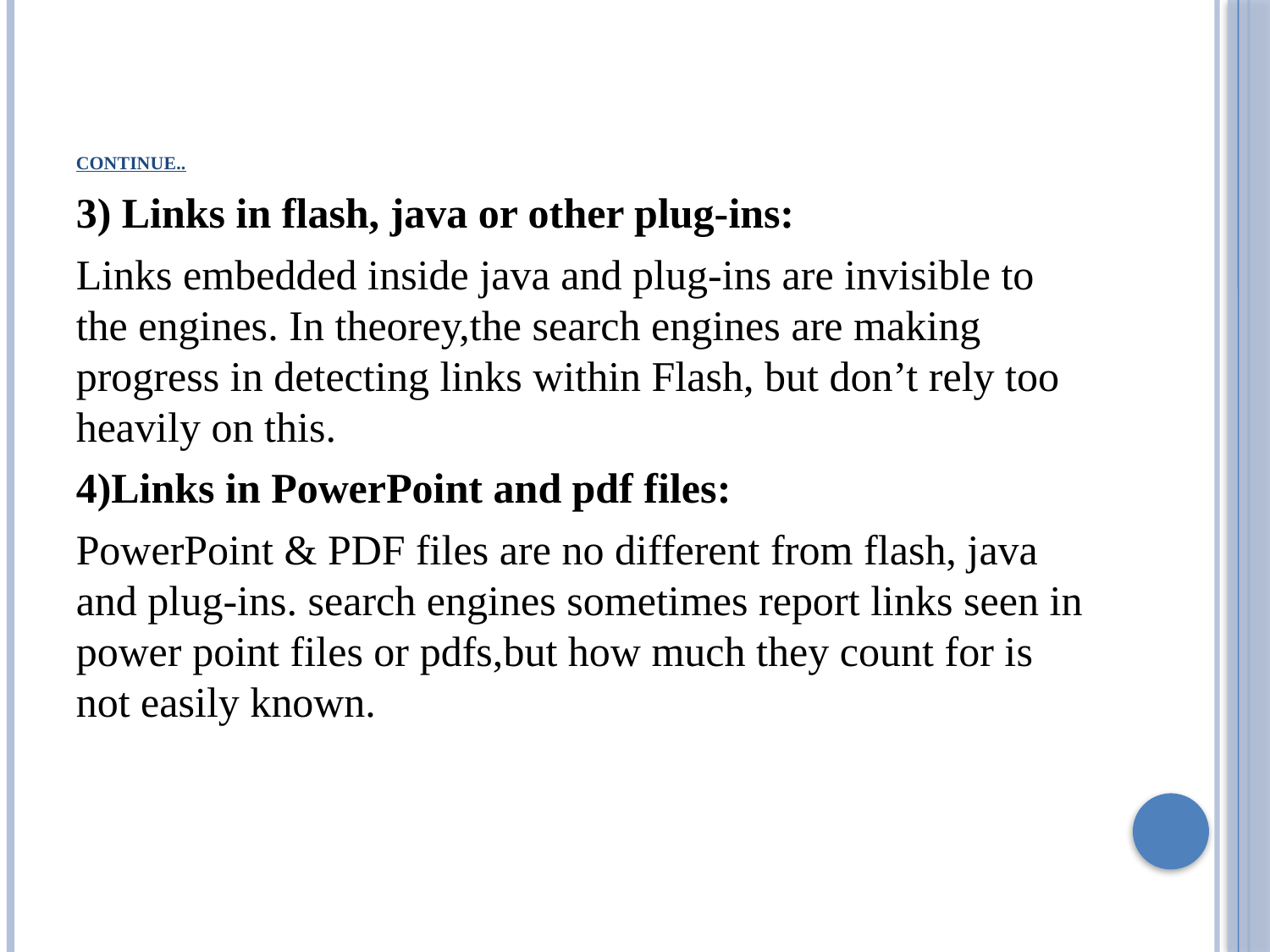

# Continue..
3) Links in flash, java or other plug-ins:
Links embedded inside java and plug-ins are invisible to the engines. In theorey,the search engines are making progress in detecting links within Flash, but don’t rely too heavily on this.
4)Links in PowerPoint and pdf files:
PowerPoint & PDF files are no different from flash, java and plug-ins. search engines sometimes report links seen in power point files or pdfs,but how much they count for is not easily known.